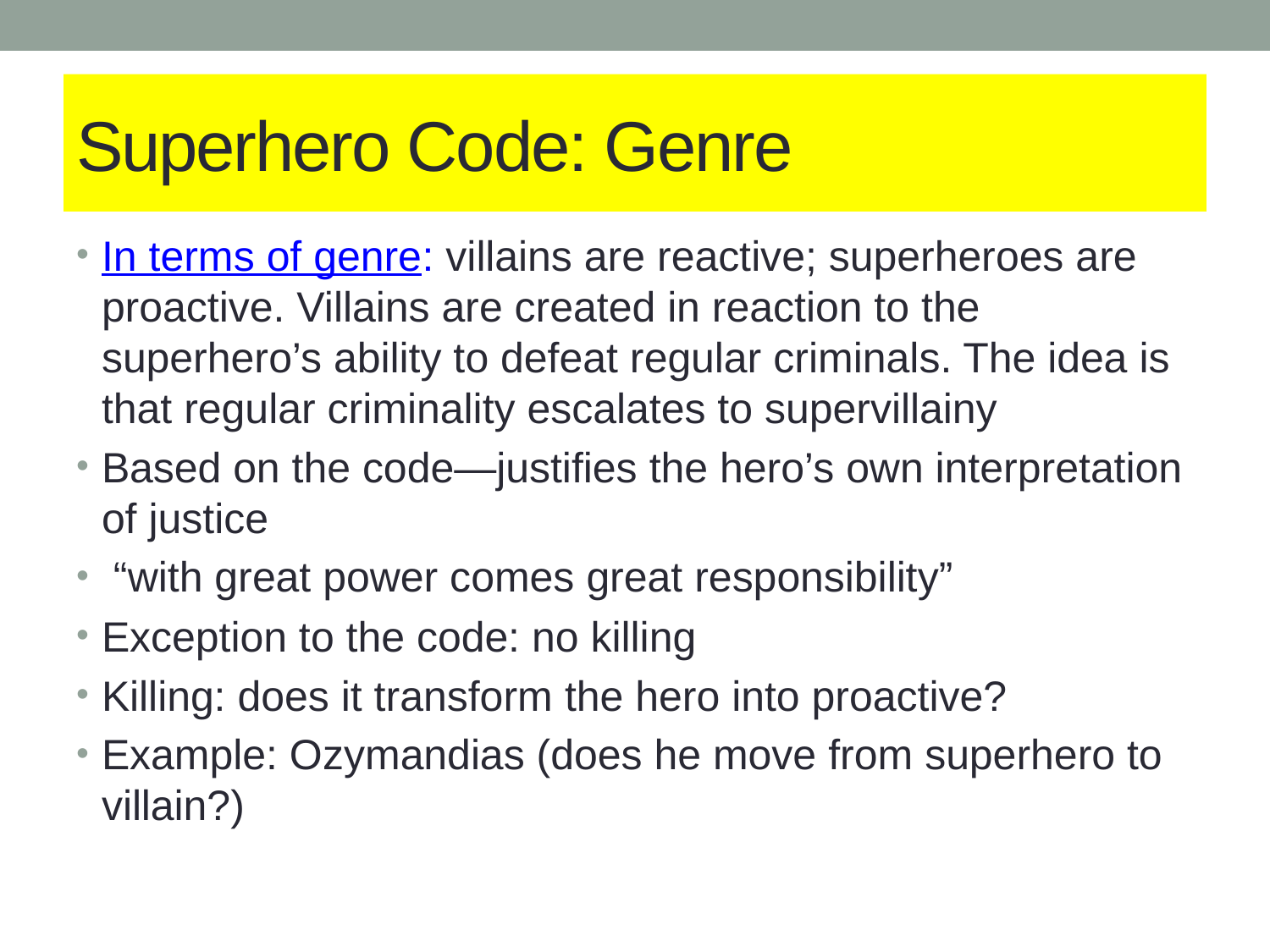

# Superhero Code: Genre
In terms of genre: villains are reactive; superheroes are proactive. Villains are created in reaction to the superhero’s ability to defeat regular criminals. The idea is that regular criminality escalates to supervillainy
Based on the code—justifies the hero’s own interpretation of justice
 “with great power comes great responsibility”
Exception to the code: no killing
Killing: does it transform the hero into proactive?
Example: Ozymandias (does he move from superhero to villain?)